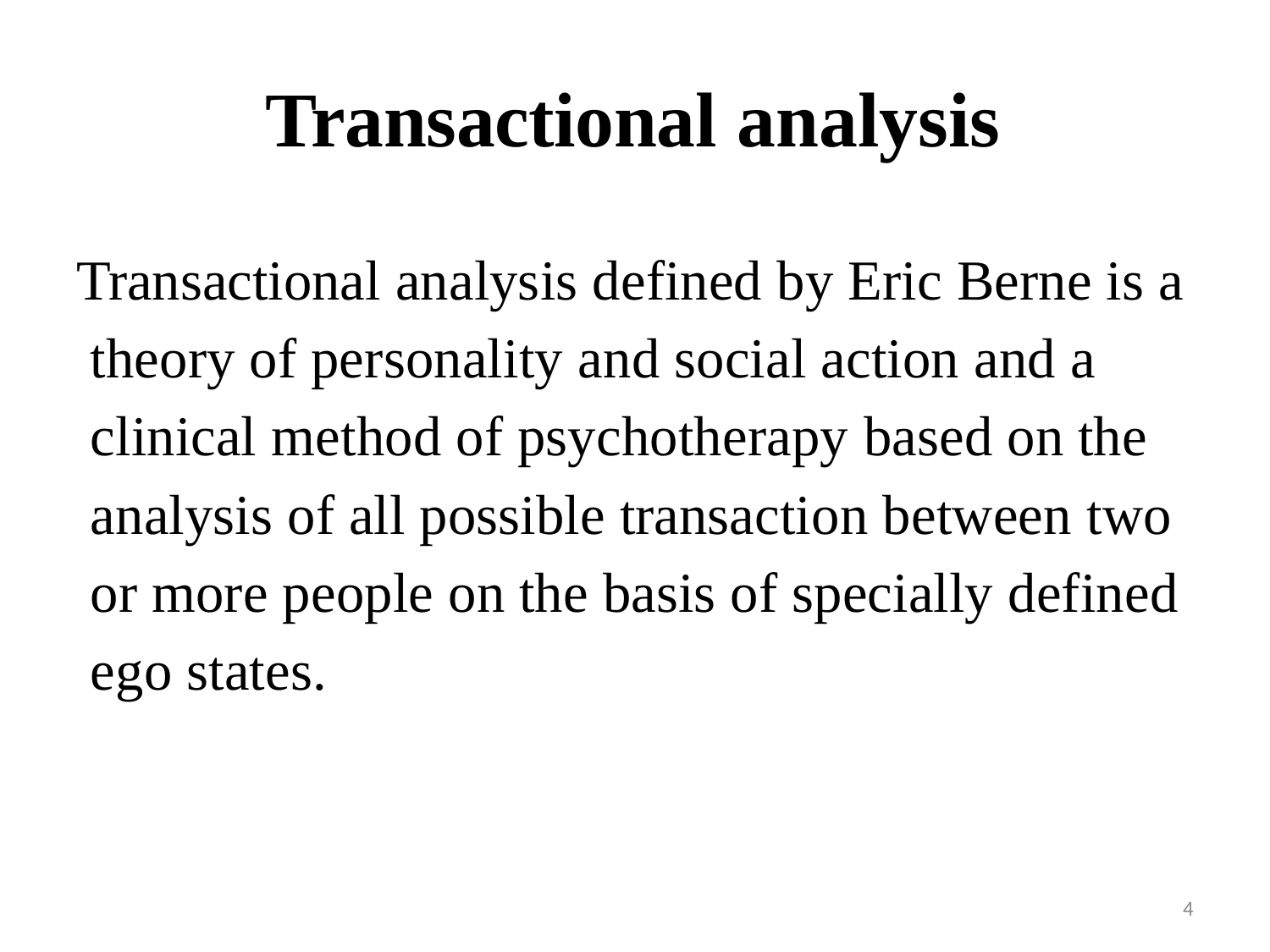

Transactional analysis

Transactional analysis defined by Eric Berne is a theory of personality and social action and a clinical method of psychotherapy based on the analysis of all possible transaction between two or more people on the basis of specially defined ego states.

4